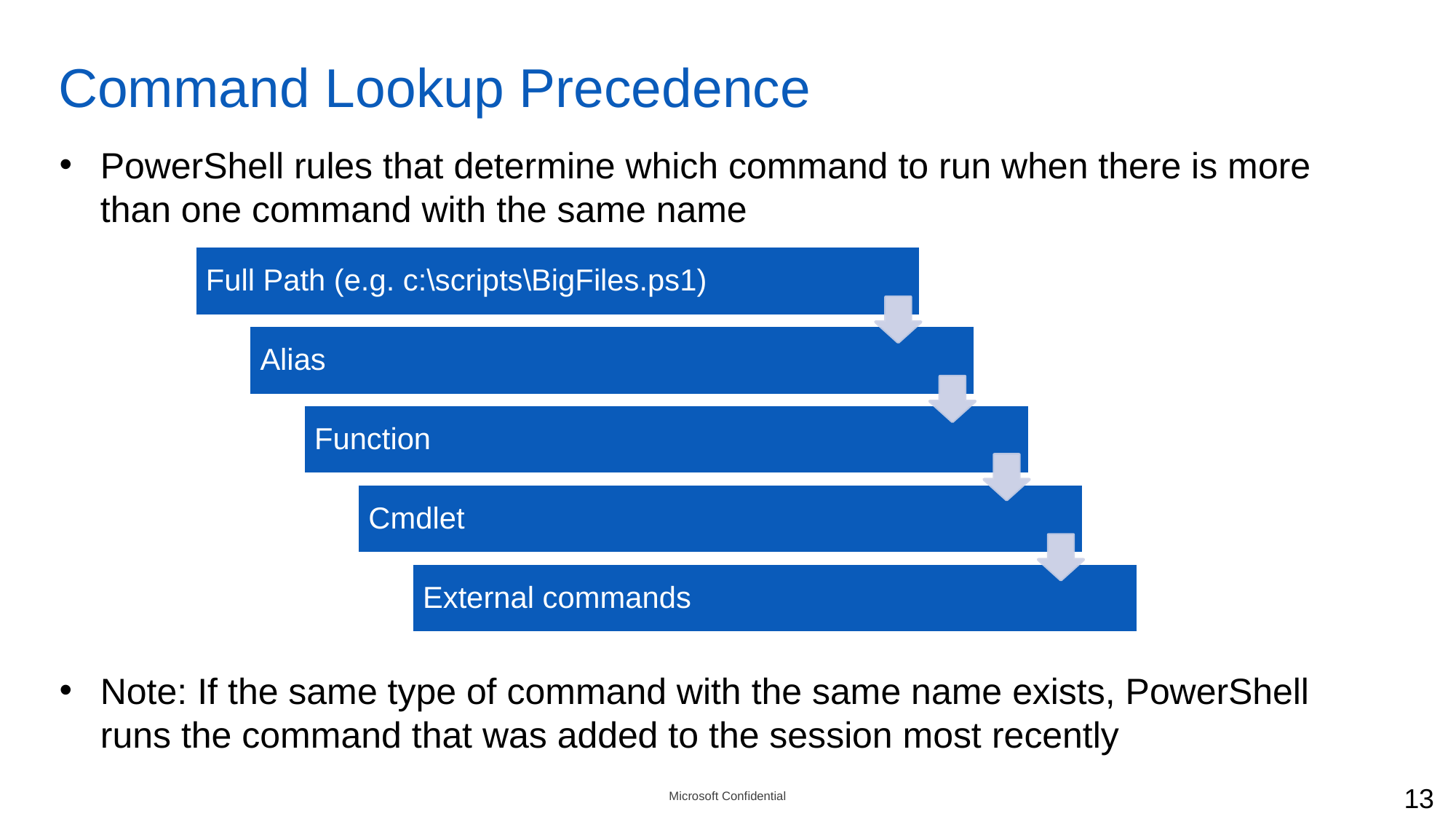

# Command Lookup Precedence
PowerShell rules that determine which command to run when there is more than one command with the same name

Note: If the same type of command with the same name exists, PowerShell runs the command that was added to the session most recently
Full Path (e.g. c:\scripts\BigFiles.ps1)
Alias
Function
Cmdlet
External commands

13